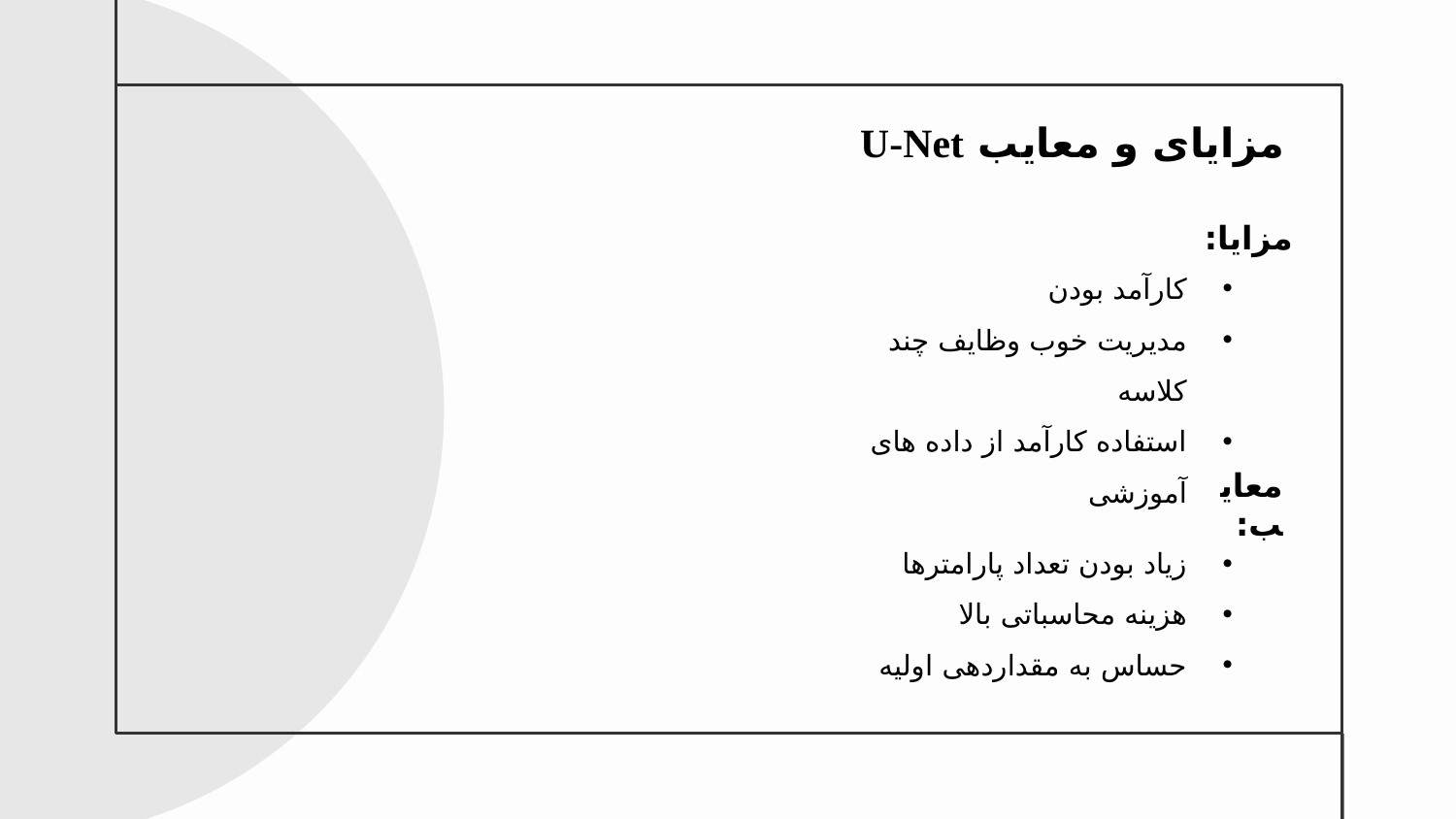

مزایای و معایب U-Net
مزایا:
کارآمد بودن
مدیریت خوب وظایف چند کلاسه
استفاده کارآمد از داده های آموزشی
معایب:
زیاد بودن تعداد پارامترها
هزینه محاسباتی بالا
حساس به مقداردهی اولیه